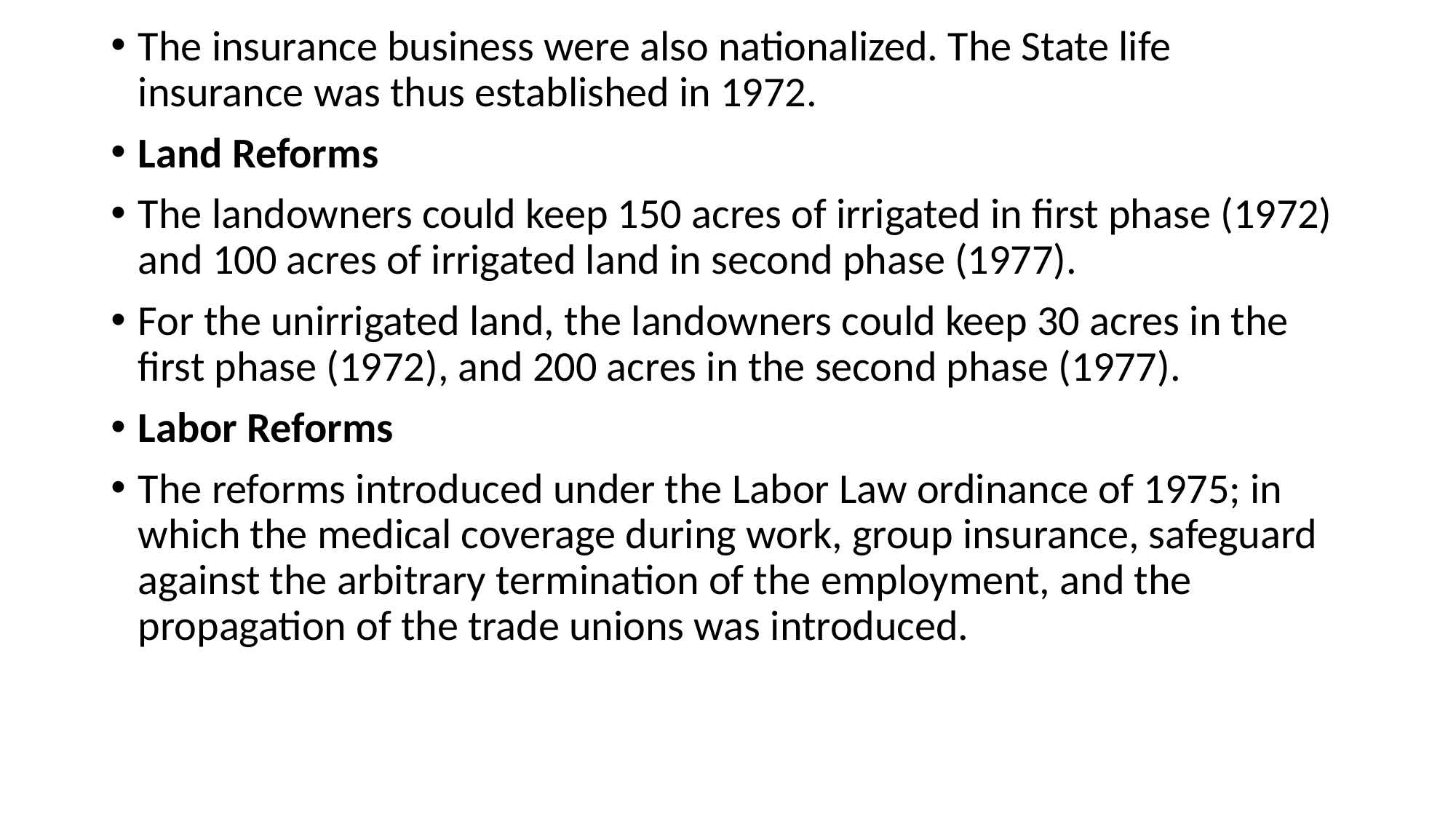

The insurance business were also nationalized. The State life insurance was thus established in 1972.
Land Reforms
The landowners could keep 150 acres of irrigated in first phase (1972) and 100 acres of irrigated land in second phase (1977).
For the unirrigated land, the landowners could keep 30 acres in the first phase (1972), and 200 acres in the second phase (1977).
Labor Reforms
The reforms introduced under the Labor Law ordinance of 1975; in which the medical coverage during work, group insurance, safeguard against the arbitrary termination of the employment, and the propagation of the trade unions was introduced.